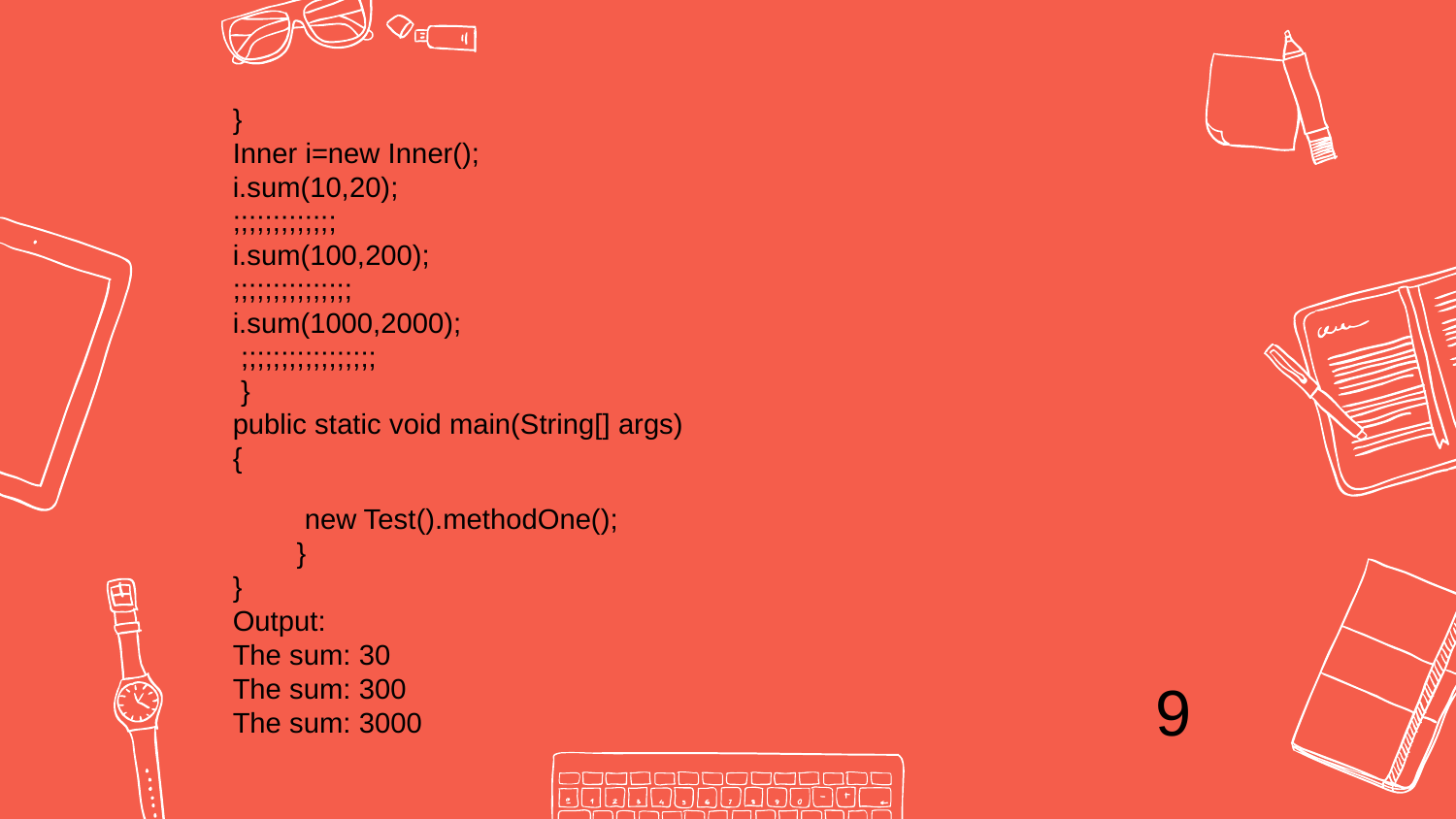

}
Inner i=new Inner();
i.sum(10,20);
;;;;;;;;;;;;;
i.sum(100,200);
;;;;;;;;;;;;;;;
i.sum(1000,2000);
 ;;;;;;;;;;;;;;;;;
 }
public static void main(String[] args)
{
         new Test().methodOne();
        }
}
Output:
The sum: 30
The sum: 300
The sum: 3000
9